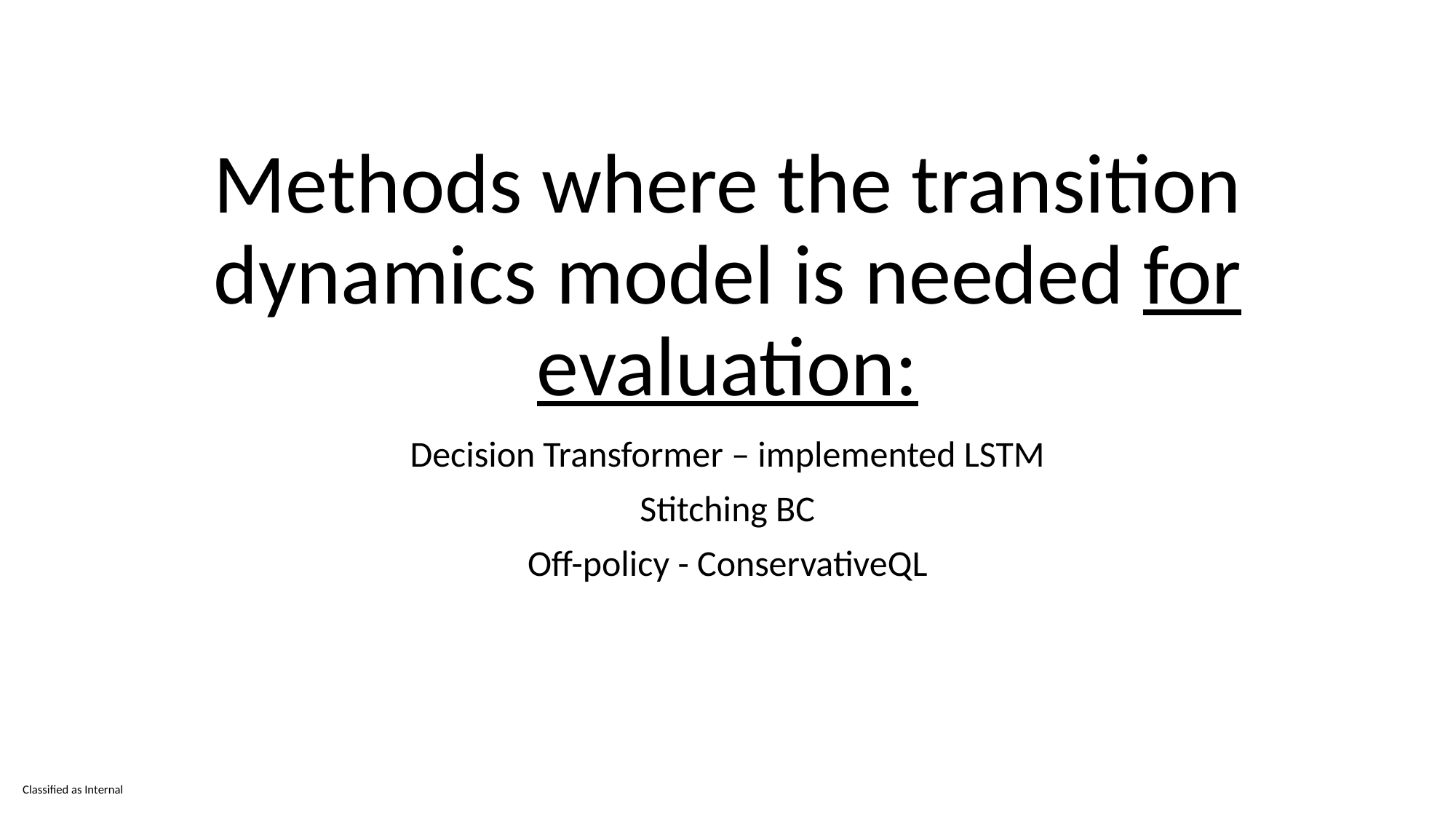

# Methods where the transition dynamics model is needed for evaluation:
Decision Transformer – implemented LSTM
Stitching BC
Off-policy - ConservativeQL